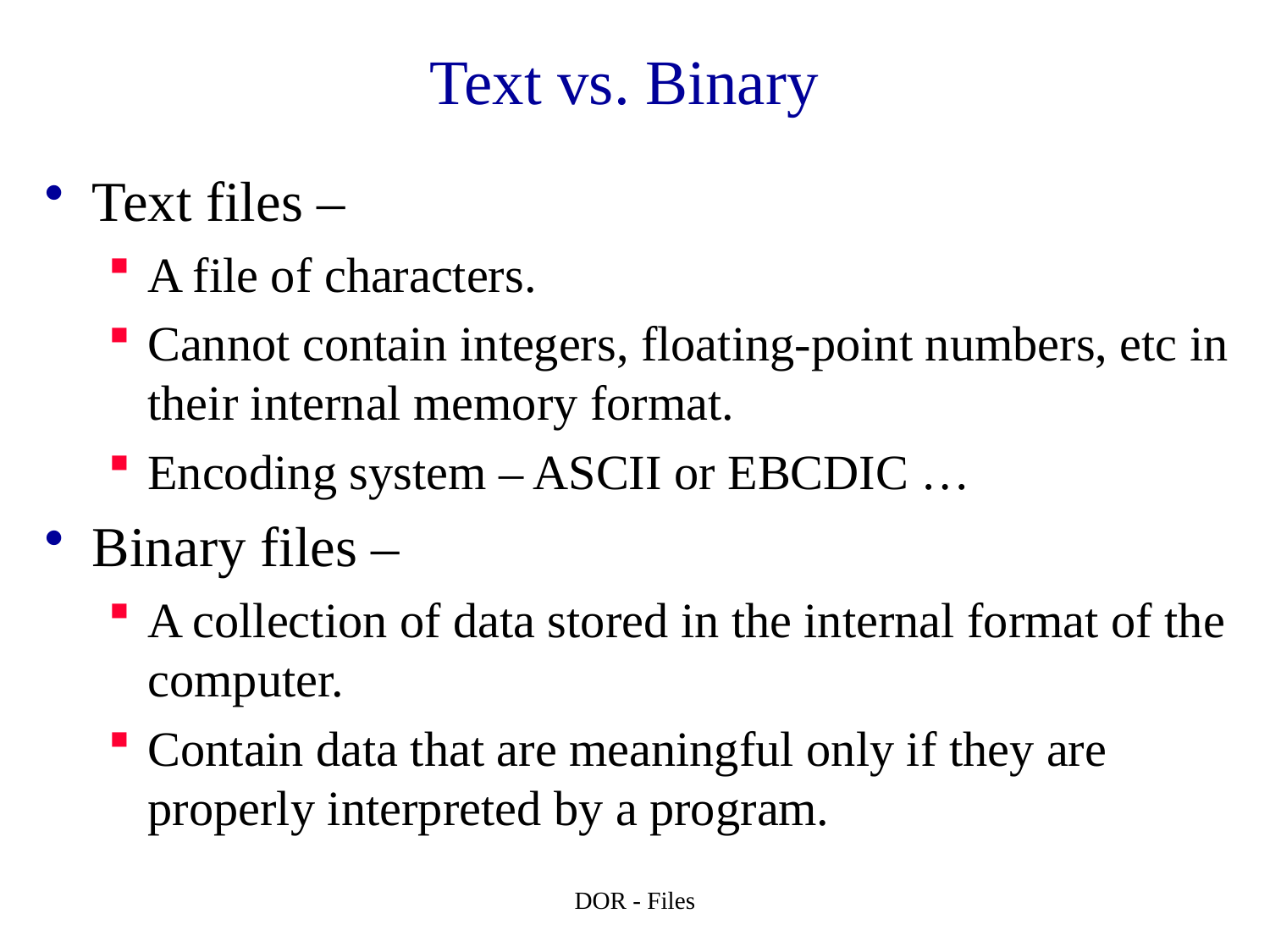

# Text vs. Binary
Text files –
A file of characters.
Cannot contain integers, floating-point numbers, etc in their internal memory format.
Encoding system – ASCII or EBCDIC …
Binary files –
A collection of data stored in the internal format of the computer.
Contain data that are meaningful only if they are properly interpreted by a program.
DOR - Files